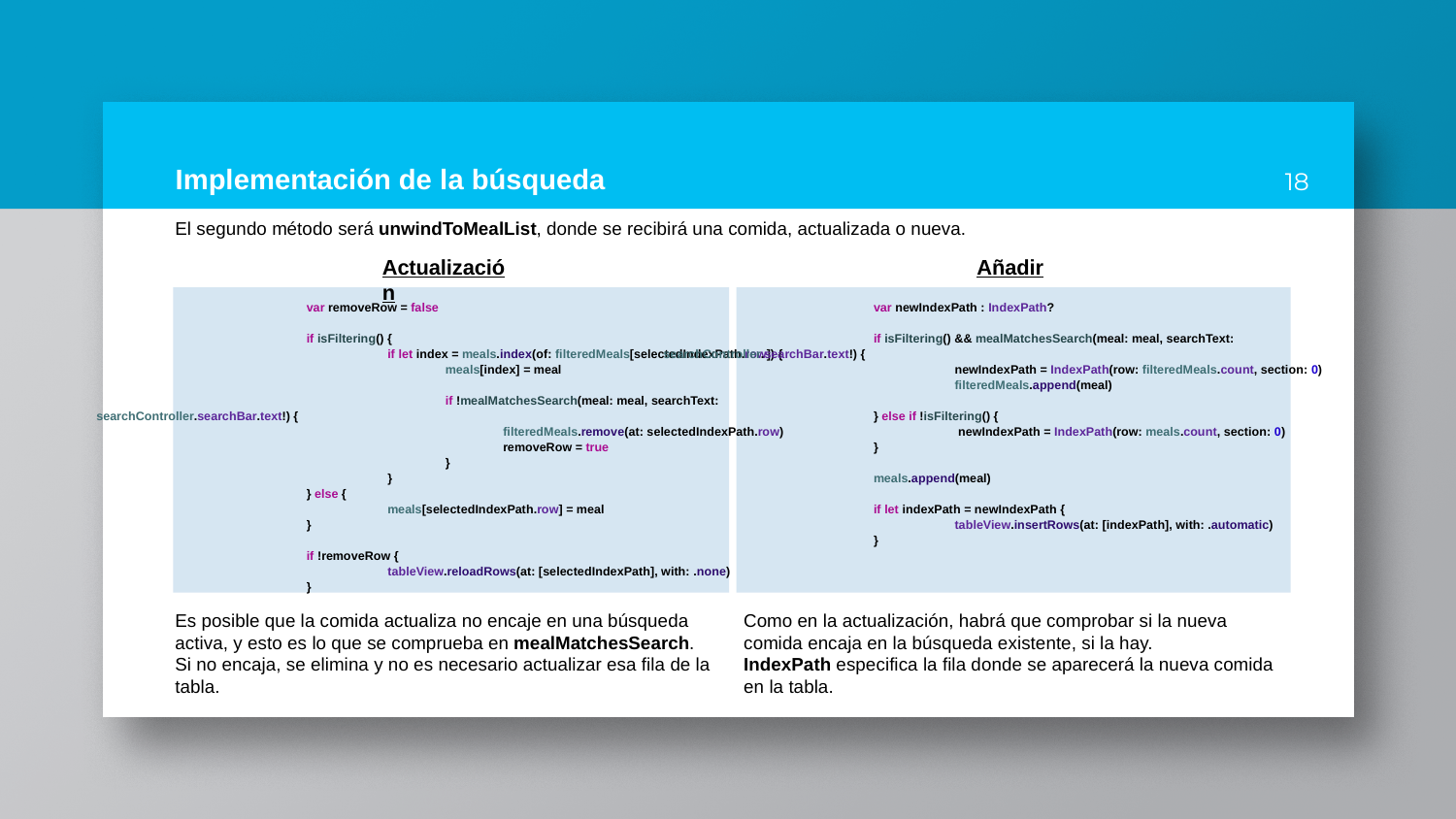

# Implementación de la búsqueda
18
El segundo método será unwindToMealList, donde se recibirá una comida, actualizada o nueva.
Añadir
Actualización
	                   var removeRow = false

 	                   if isFiltering() {
		if let index = meals.index(of: filteredMeals[selectedIndexPath.row]) {
		                 meals[index] = meal

		                 if !mealMatchesSearch(meal: meal, searchText: searchController.searchBar.text!) {
		                                  filteredMeals.remove(at: selectedIndexPath.row)
		                                  removeRow = true
 		                 }
		}
	                   } else {
	                 	meals[selectedIndexPath.row] = meal
	                   }

	                   if !removeRow {
		tableView.reloadRows(at: [selectedIndexPath], with: .none)
	                   }

	                   var newIndexPath : IndexPath?

	                   if isFiltering() && mealMatchesSearch(meal: meal, searchText: searchController.searchBar.text!) {
		newIndexPath = IndexPath(row: filteredMeals.count, section: 0)
		filteredMeals.append(meal)

	                   } else if !isFiltering() {
		 newIndexPath = IndexPath(row: meals.count, section: 0)
	                   }

	                   meals.append(meal)

	                   if let indexPath = newIndexPath {
		tableView.insertRows(at: [indexPath], with: .automatic)
 	                   }

Como en la actualización, habrá que comprobar si la nueva comida encaja en la búsqueda existente, si la hay.
IndexPath especifica la fila donde se aparecerá la nueva comida en la tabla.
Es posible que la comida actualiza no encaje en una búsqueda activa, y esto es lo que se comprueba en mealMatchesSearch. Si no encaja, se elimina y no es necesario actualizar esa fila de la tabla.